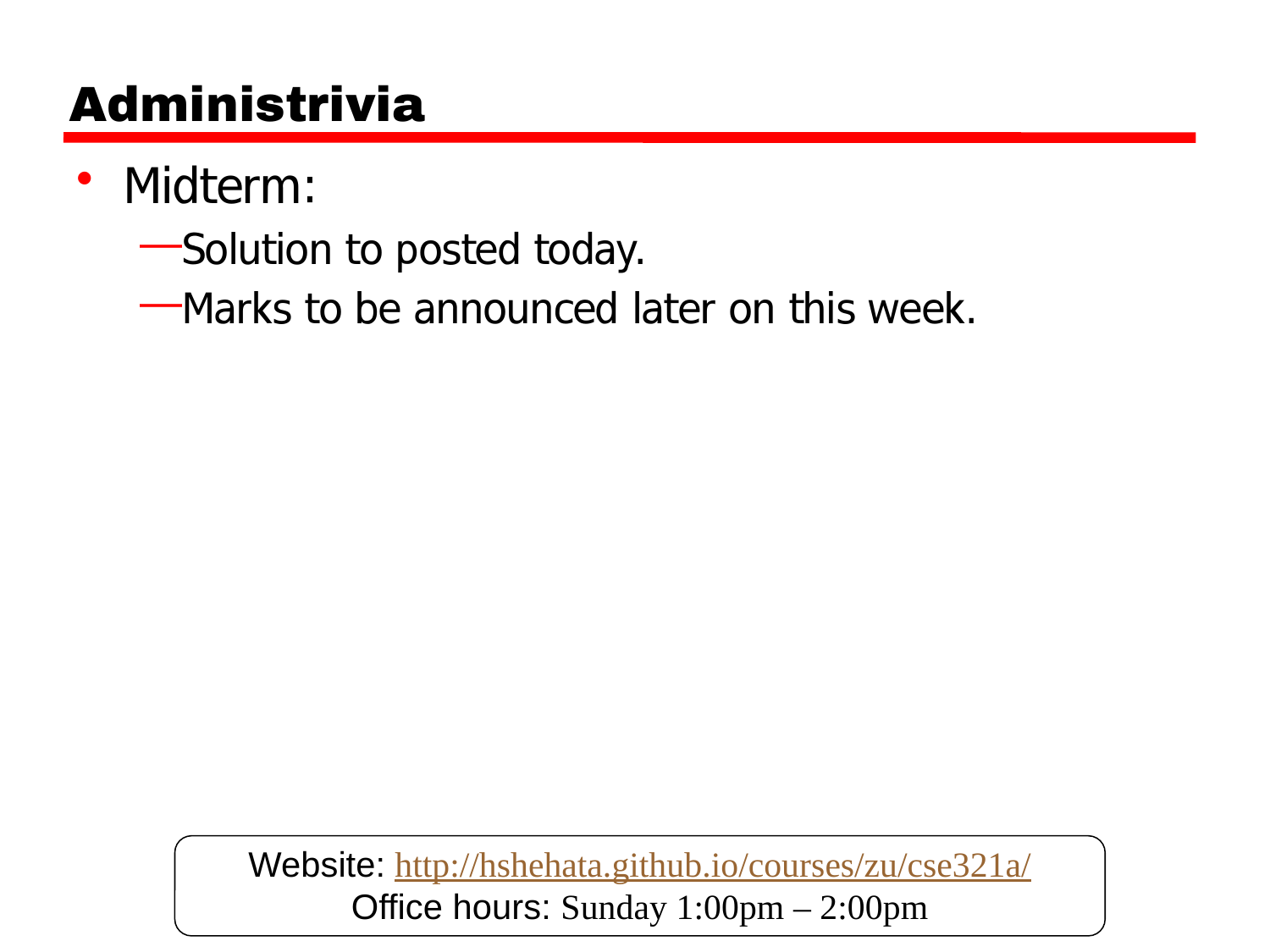

# Administrivia
Midterm:
Solution to posted today.
Marks to be announced later on this week.
Website: http://hshehata.github.io/courses/zu/cse321a/
Office hours: Sunday 1:00pm – 2:00pm